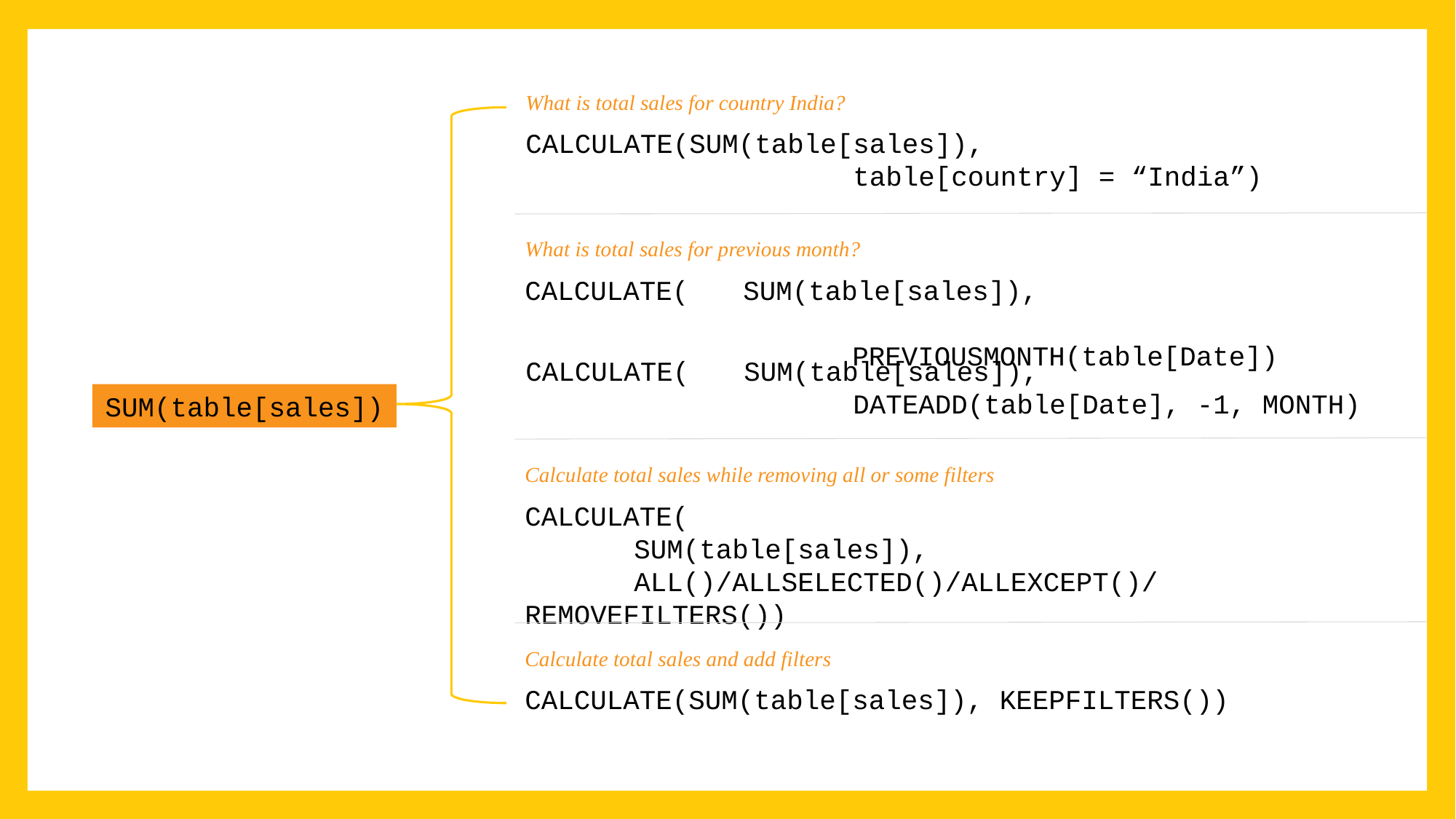

What is total sales for country India?

CALCULATE(SUM(table[sales]),
			table[country] = “India”)
What is total sales for previous month?
CALCULATE(	SUM(table[sales]),
			PREVIOUSMONTH(table[Date])
CALCULATE(	SUM(table[sales]),
			DATEADD(table[Date], -1, MONTH)
SUM(table[sales])
Calculate total sales while removing all or some filters
CALCULATE(
	SUM(table[sales]),
	ALL()/ALLSELECTED()/ALLEXCEPT()/REMOVEFILTERS())
Calculate total sales and add filters
CALCULATE(SUM(table[sales]), KEEPFILTERS())